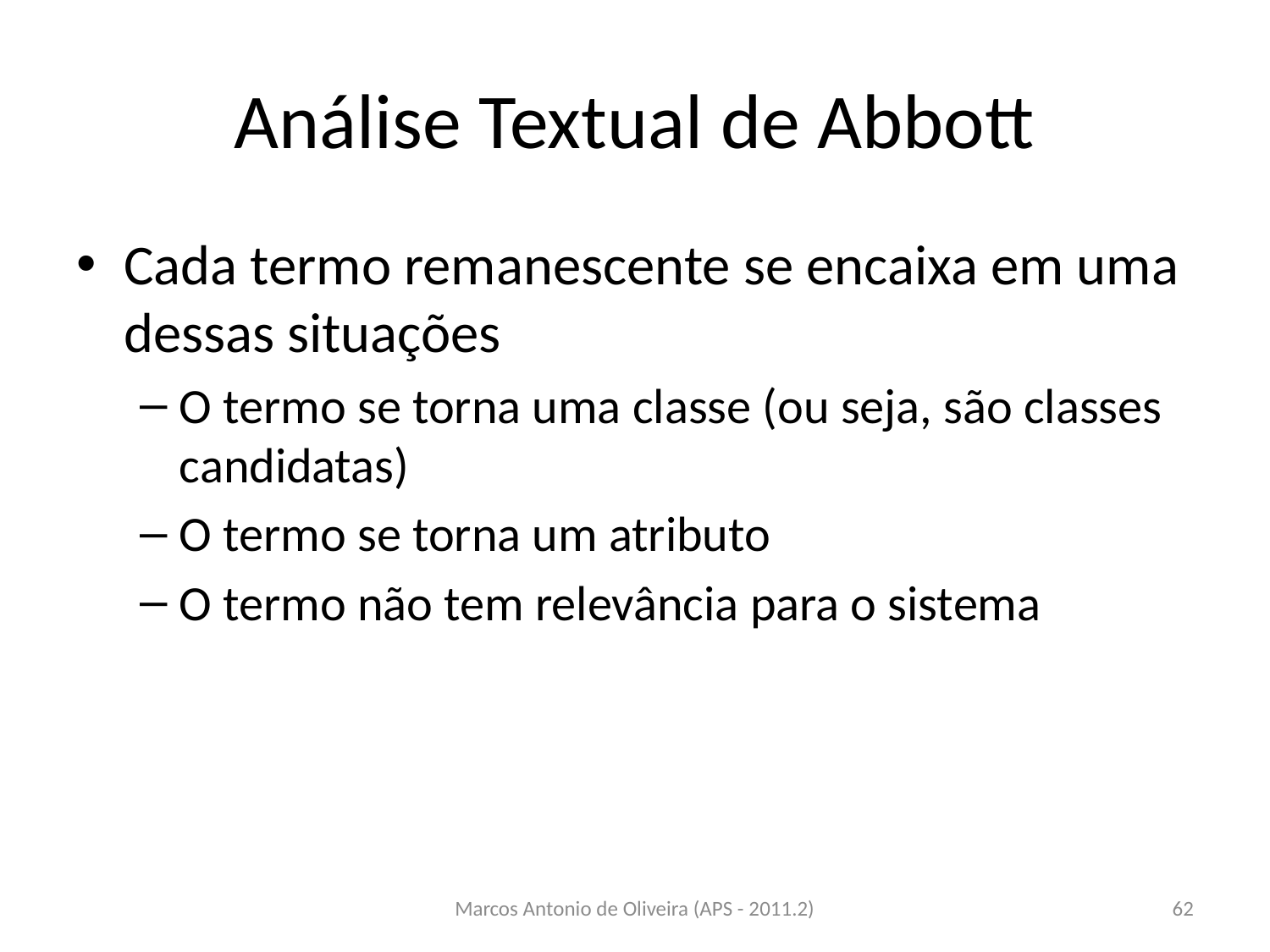

# Análise Textual de Abbott
Cada termo remanescente se encaixa em uma dessas situações
O termo se torna uma classe (ou seja, são classes candidatas)
O termo se torna um atributo
O termo não tem relevância para o sistema
Marcos Antonio de Oliveira (APS - 2011.2)
62